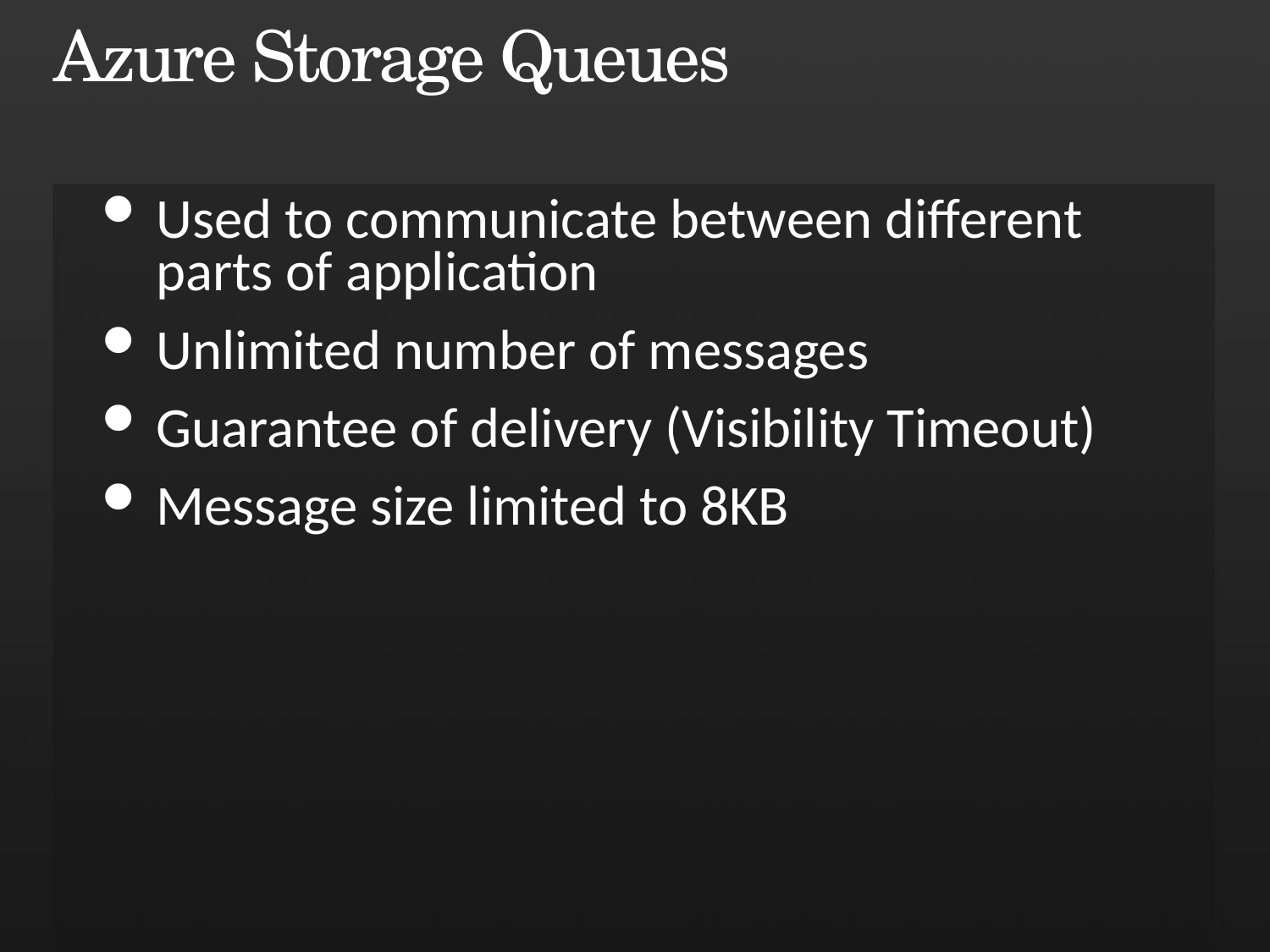

# Azure Storage Queues
Used to communicate between different parts of application
Unlimited number of messages
Guarantee of delivery (Visibility Timeout)
Message size limited to 8KB